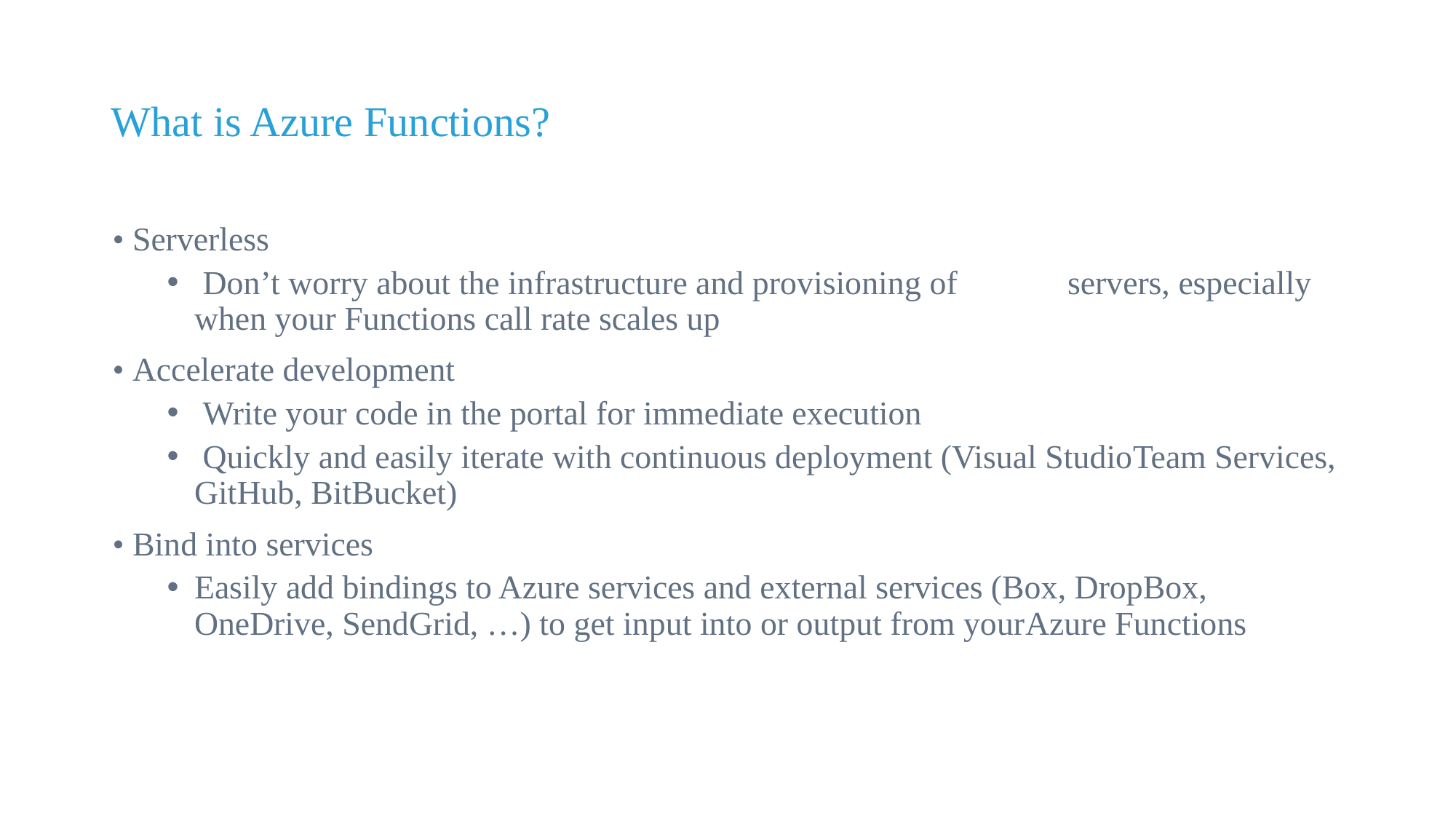

# What is Azure Functions?
• Serverless
 Don’t worry about the infrastructure and provisioning of 	servers, especially when your Functions call rate scales up
• Accelerate development
 Write your code in the portal for immediate execution
 Quickly and easily iterate with continuous deployment (Visual StudioTeam Services, GitHub, BitBucket)
• Bind into services
Easily add bindings to Azure services and external services (Box, DropBox, OneDrive, SendGrid, …) to get input into or output from yourAzure Functions